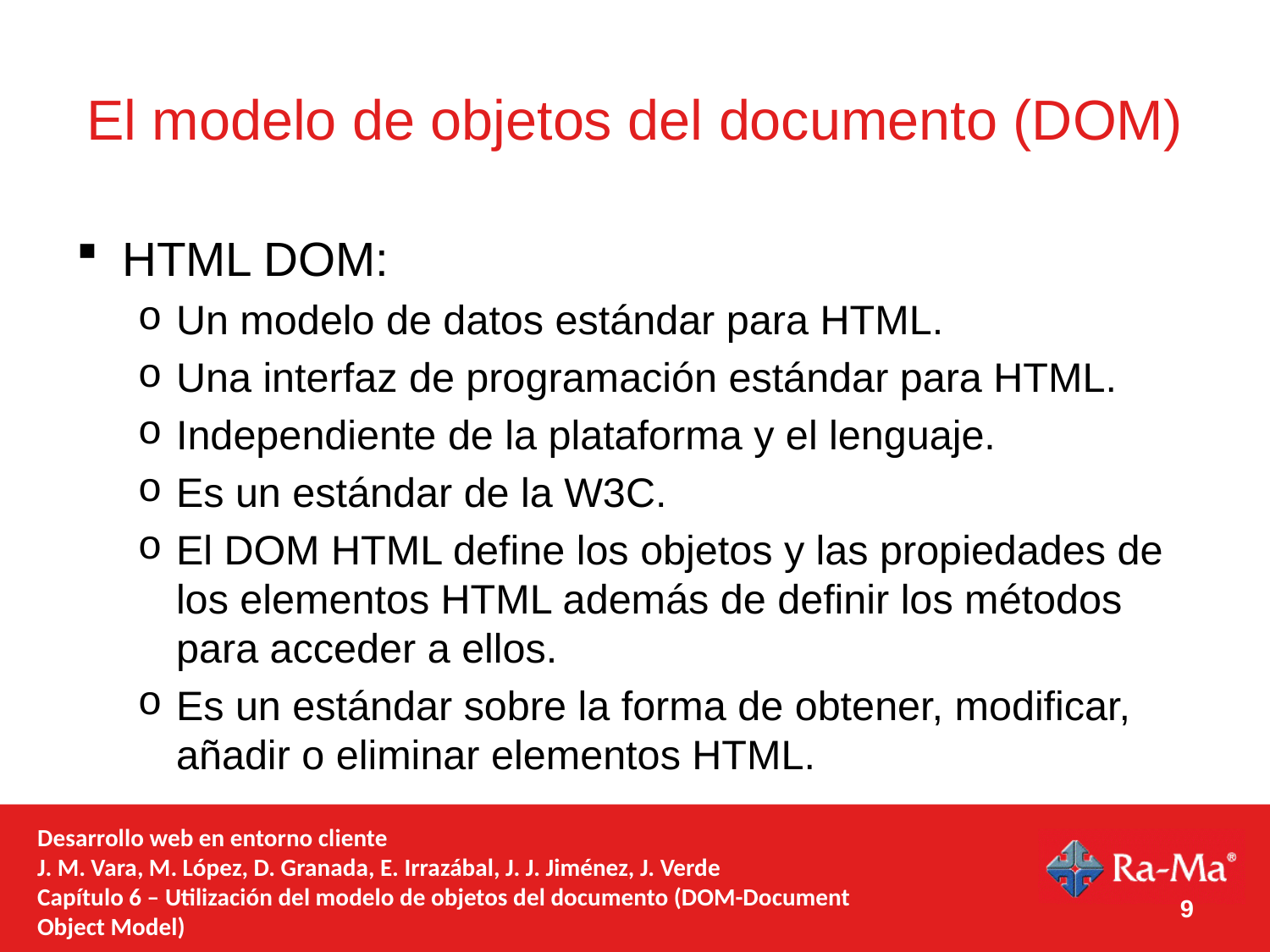

# El modelo de objetos del documento (DOM)
HTML DOM:
Un modelo de datos estándar para HTML.
Una interfaz de programación estándar para HTML.
Independiente de la plataforma y el lenguaje.
Es un estándar de la W3C.
El DOM HTML define los objetos y las propiedades de los elementos HTML además de definir los métodos para acceder a ellos.
Es un estándar sobre la forma de obtener, modificar, añadir o eliminar elementos HTML.
Desarrollo web en entorno cliente
J. M. Vara, M. López, D. Granada, E. Irrazábal, J. J. Jiménez, J. Verde
Capítulo 6 – Utilización del modelo de objetos del documento (DOM-Document Object Model)
9